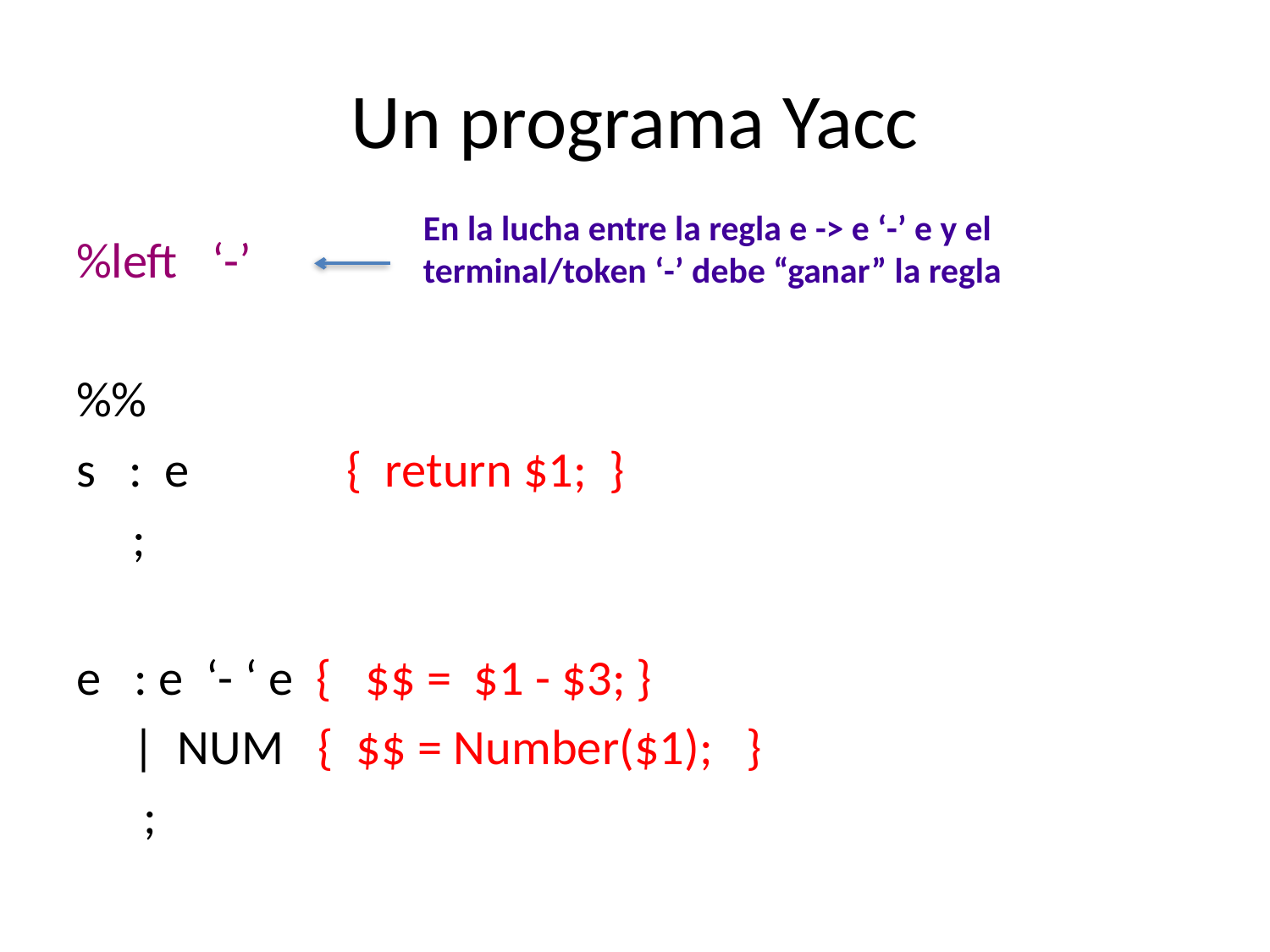

# Un programa Yacc
En la lucha entre la regla e -> e ‘-’ e y el terminal/token ‘-’ debe “ganar” la regla
%left   ‘-’

%%
s   :  e              {  return $1;  }
     ;

e   : e  ‘- ‘ e  {   $$ =  $1 - $3; }
     |  NUM   {  $$ = Number($1);   }
      ;